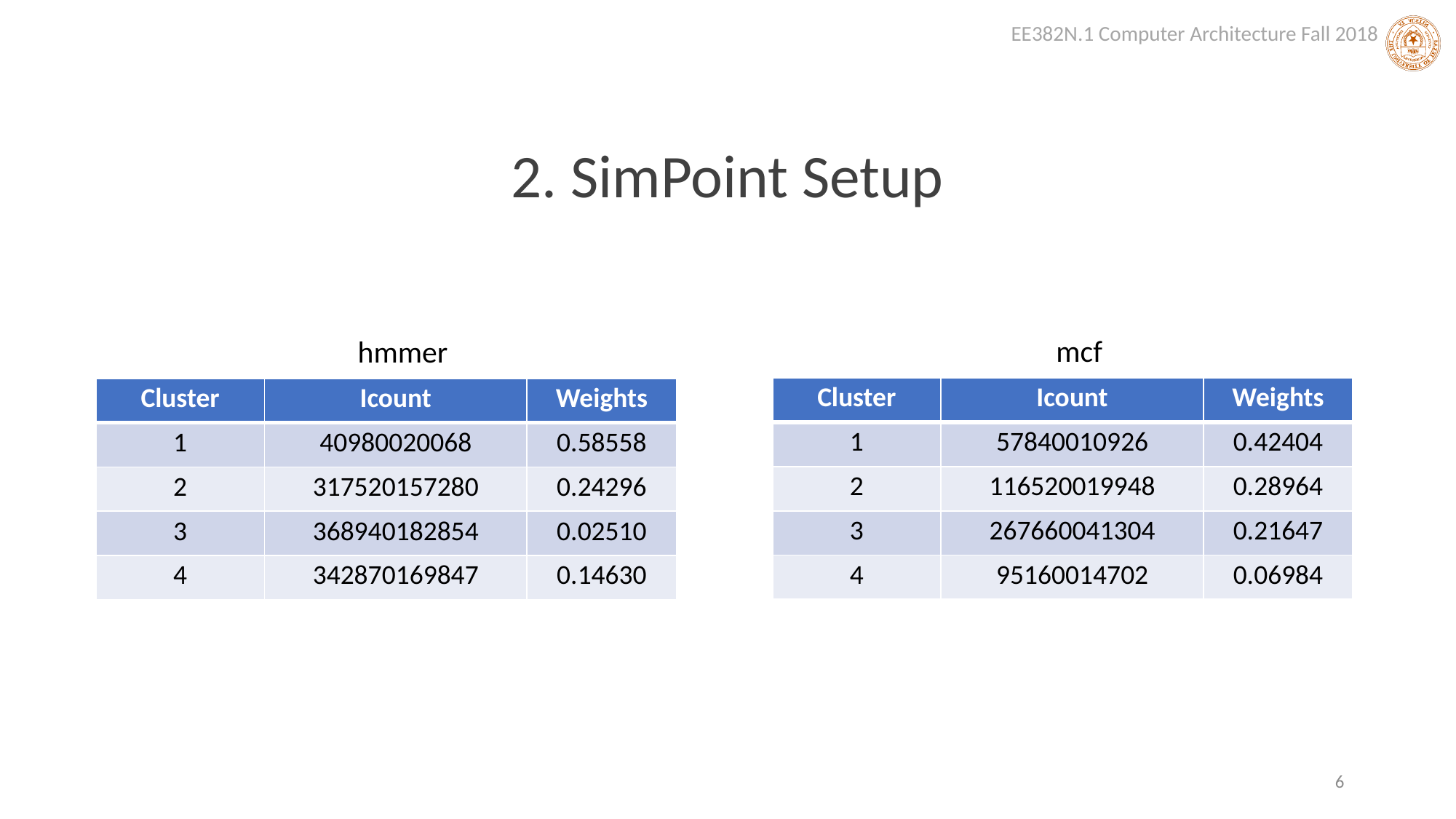

# 2. SimPoint Setup
mcf
hmmer
| Cluster | Icount | Weights |
| --- | --- | --- |
| 1 | 57840010926 | 0.42404 |
| 2 | 116520019948 | 0.28964 |
| 3 | 267660041304 | 0.21647 |
| 4 | 95160014702 | 0.06984 |
| Cluster | Icount | Weights |
| --- | --- | --- |
| 1 | 40980020068 | 0.58558 |
| 2 | 317520157280 | 0.24296 |
| 3 | 368940182854 | 0.02510 |
| 4 | 342870169847 | 0.14630 |
6